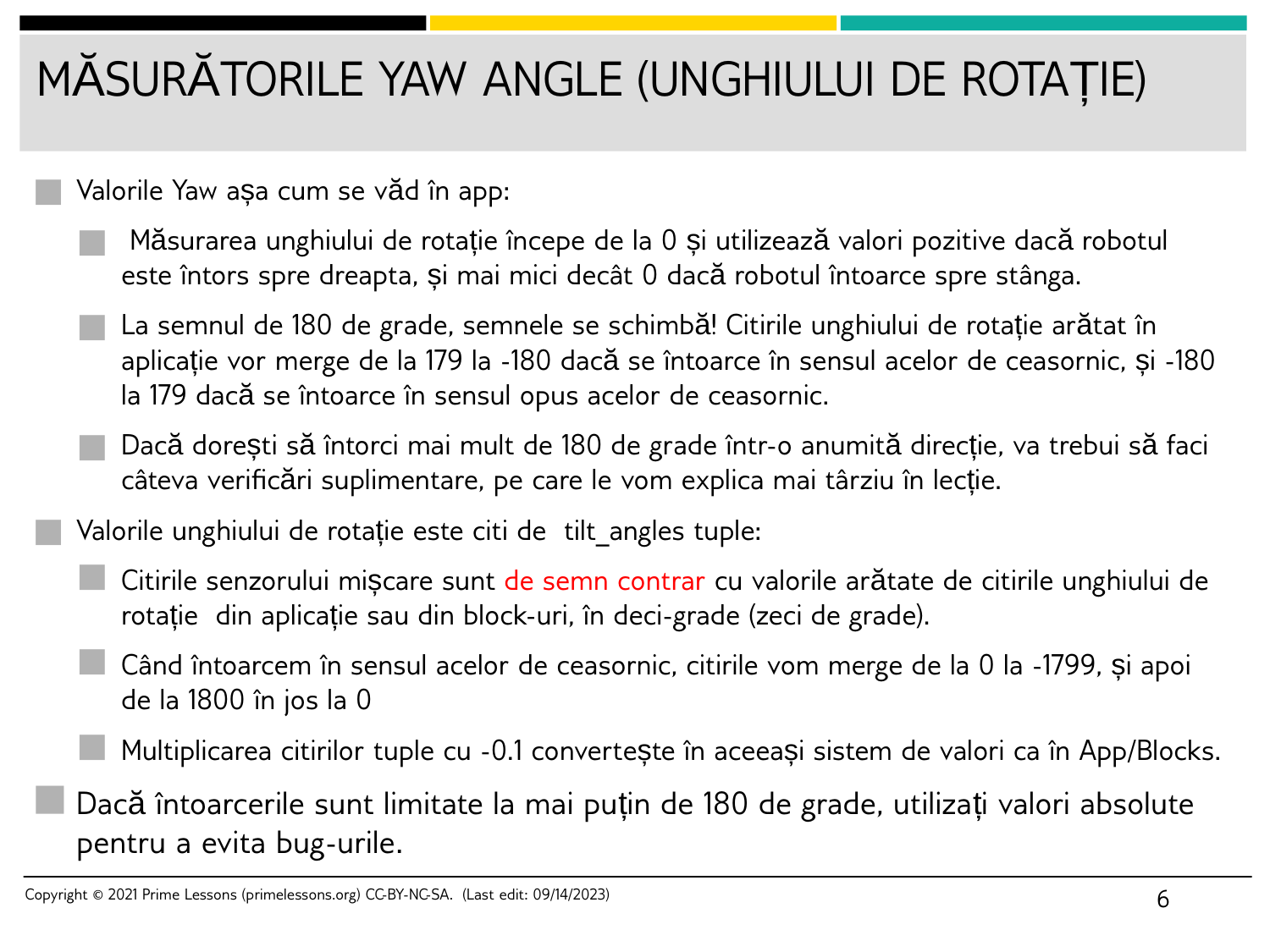

# MĂSURĂTORILE YAW ANGLE (UNGHIULUI DE ROTAȚIE)
Valorile Yaw așa cum se văd în app:
 Măsurarea unghiului de rotație începe de la 0 și utilizează valori pozitive dacă robotul este întors spre dreapta, și mai mici decât 0 dacă robotul întoarce spre stânga.
La semnul de 180 de grade, semnele se schimbă! Citirile unghiului de rotație arătat în aplicație vor merge de la 179 la -180 dacă se întoarce în sensul acelor de ceasornic, și -180 la 179 dacă se întoarce în sensul opus acelor de ceasornic.
Dacă dorești să întorci mai mult de 180 de grade într-o anumită direcție, va trebui să faci câteva verificări suplimentare, pe care le vom explica mai târziu în lecție.
Valorile unghiului de rotație este citi de  tilt_angles tuple:
Citirile senzorului mișcare sunt de semn contrar cu valorile arătate de citirile unghiului de rotație  din aplicație sau din block-uri, în deci-grade (zeci de grade).
Când întoarcem în sensul acelor de ceasornic, citirile vom merge de la 0 la -1799, și apoi de la 1800 în jos la 0
Multiplicarea citirilor tuple cu -0.1 convertește în aceeași sistem de valori ca în App/Blocks.
Dacă întoarcerile sunt limitate la mai puțin de 180 de grade, utilizați valori absolute pentru a evita bug-urile.
6
Copyright © 2021 Prime Lessons (primelessons.org) CC-BY-NC-SA.  (Last edit: 09/14/2023)